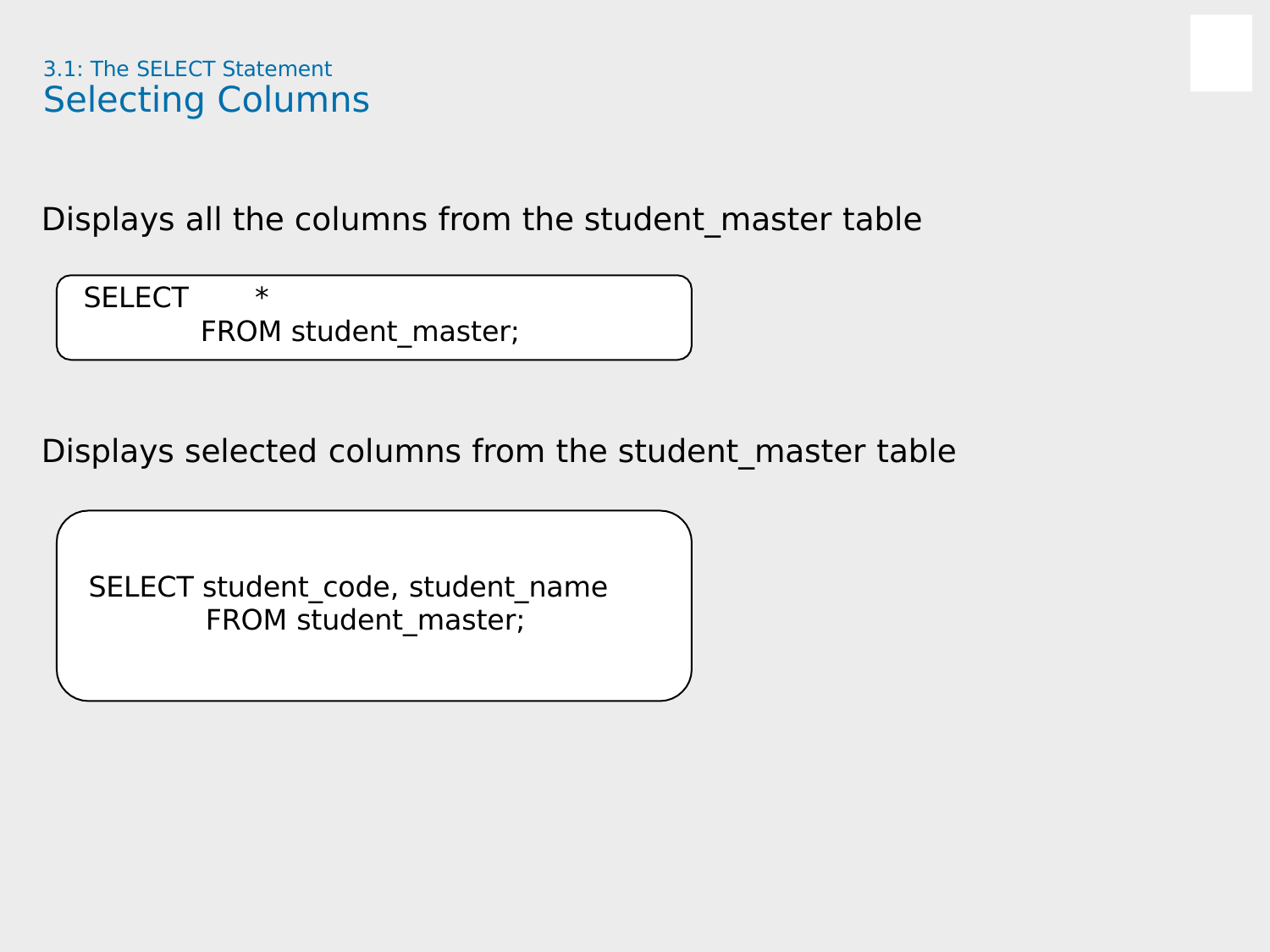

3.1: The SELECT Statement
# Selecting Columns
Displays all the columns from the student_master table

SELECT	*
FROM student_master;

Displays selected columns from the student_master table

SELECT student_code, student_name  FROM student_master;